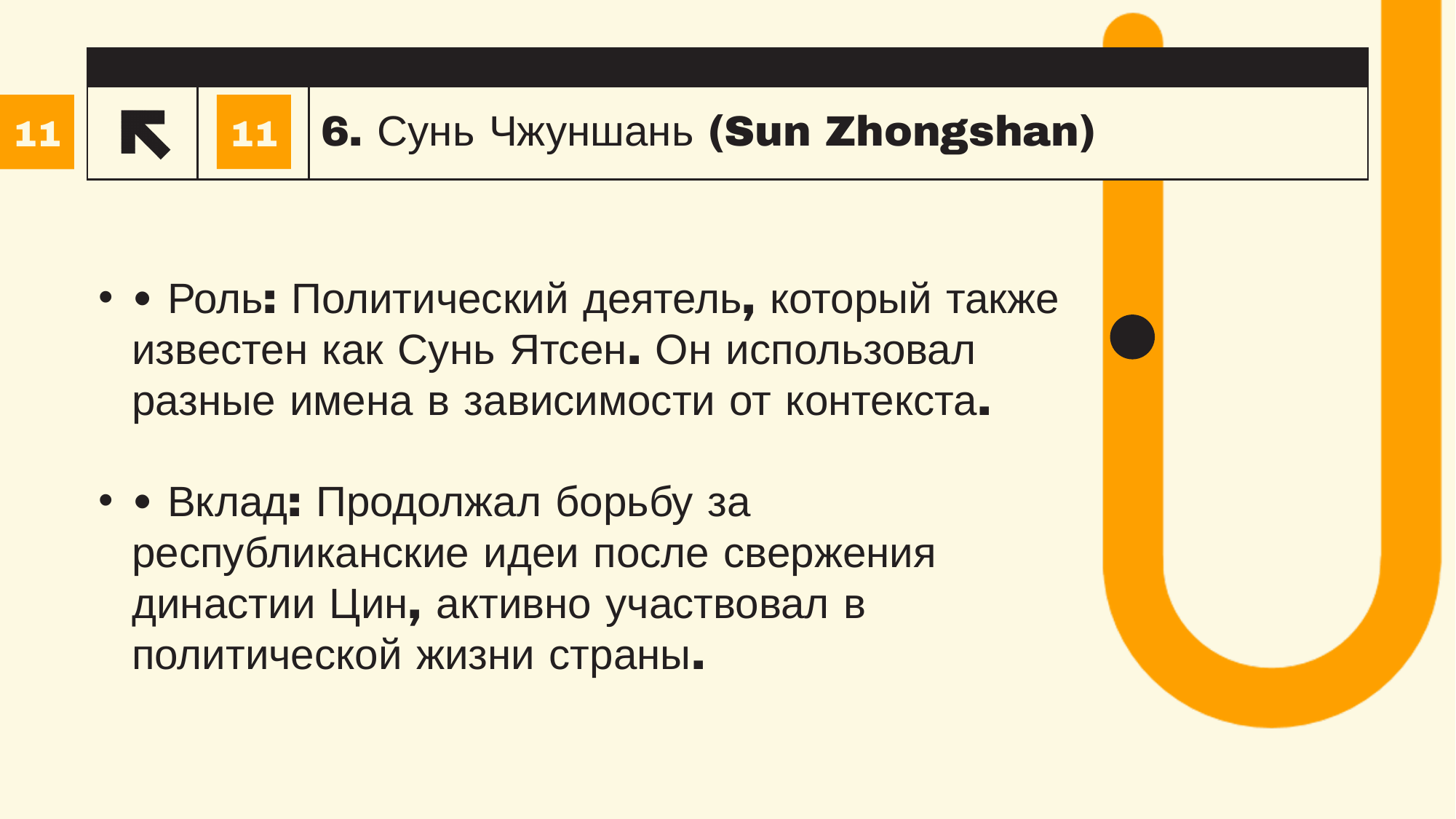

# 6. Сунь Чжуншань (Sun Zhongshan)
11
11
• Роль: Политический деятель, который также известен как Сунь Ятсен. Он использовал разные имена в зависимости от контекста.

• Вклад: Продолжал борьбу за республиканские идеи после свержения династии Цин, активно участвовал в политической жизни страны.